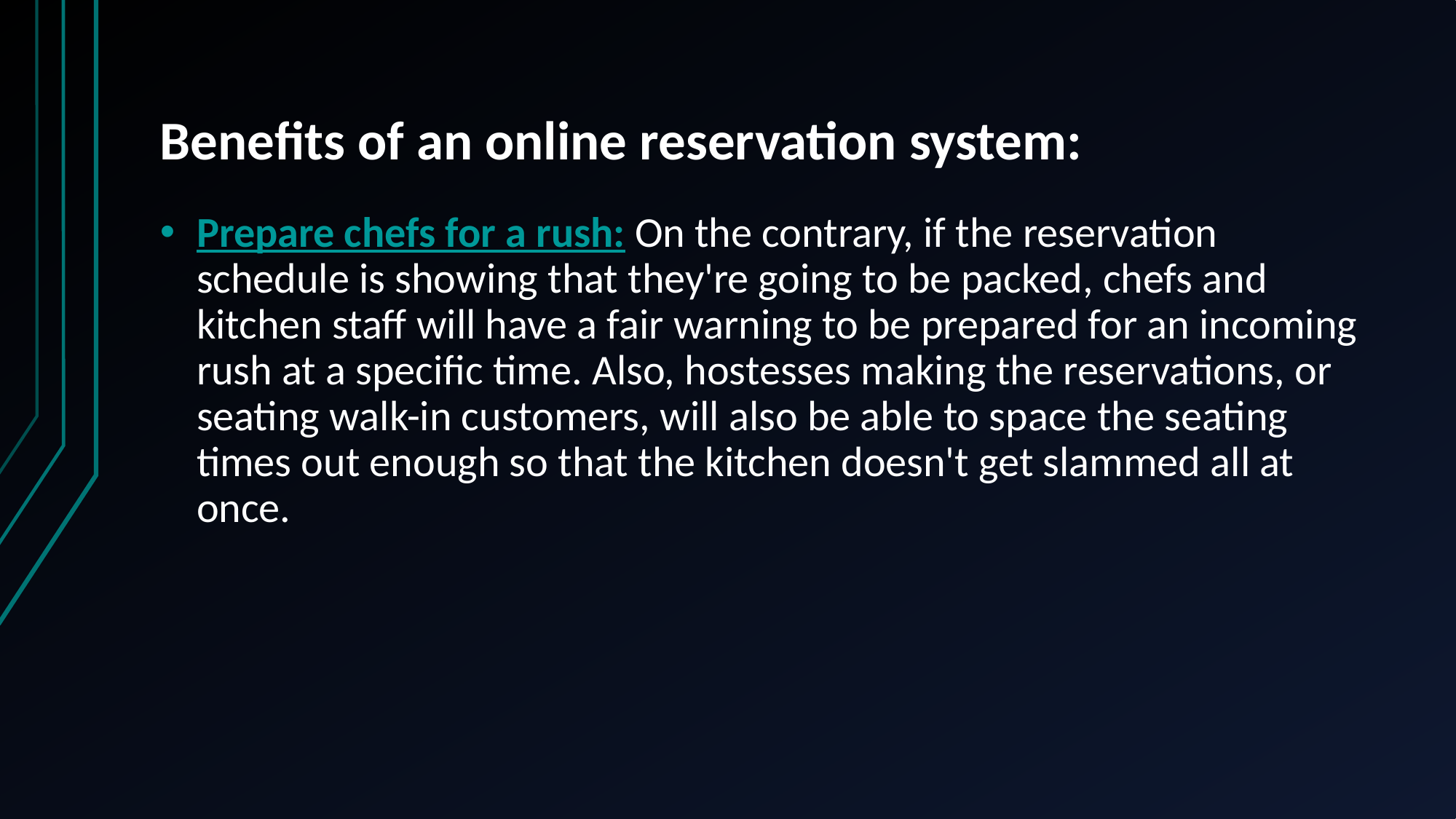

# Benefits of an online reservation system:
Prepare chefs for a rush: On the contrary, if the reservation schedule is showing that they're going to be packed, chefs and kitchen staff will have a fair warning to be prepared for an incoming rush at a specific time. Also, hostesses making the reservations, or seating walk-in customers, will also be able to space the seating times out enough so that the kitchen doesn't get slammed all at once.